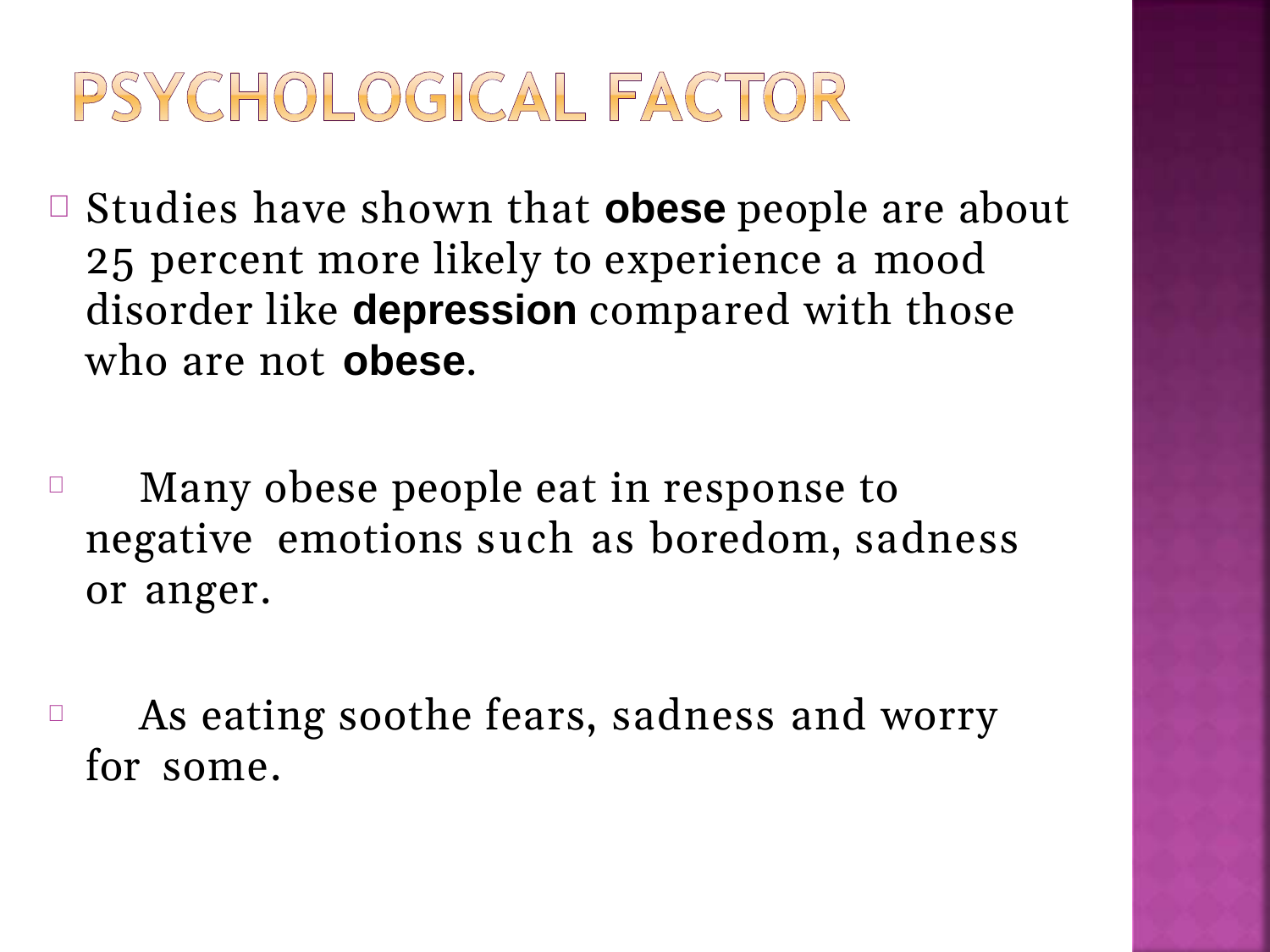

Studies have shown that obese people are about  25 percent more likely to experience a mood  disorder like depression compared with those  who are not obese.

	Many obese people eat in response to negative  emotions such as boredom, sadness or anger.

	As eating soothe fears, sadness and worry for  some.